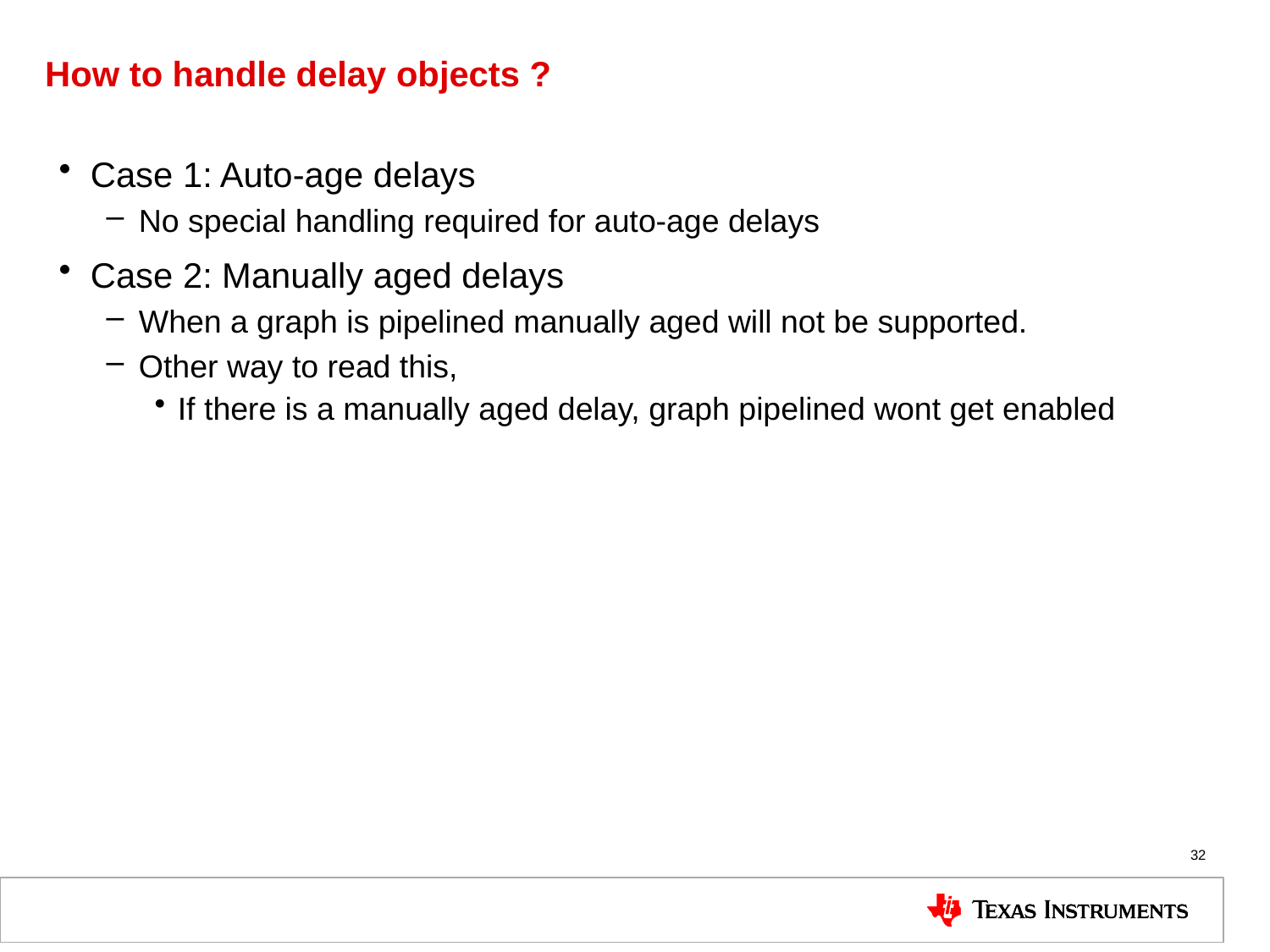

# How to handle delay objects ?
Case 1: Auto-age delays
No special handling required for auto-age delays
Case 2: Manually aged delays
When a graph is pipelined manually aged will not be supported.
Other way to read this,
If there is a manually aged delay, graph pipelined wont get enabled

32